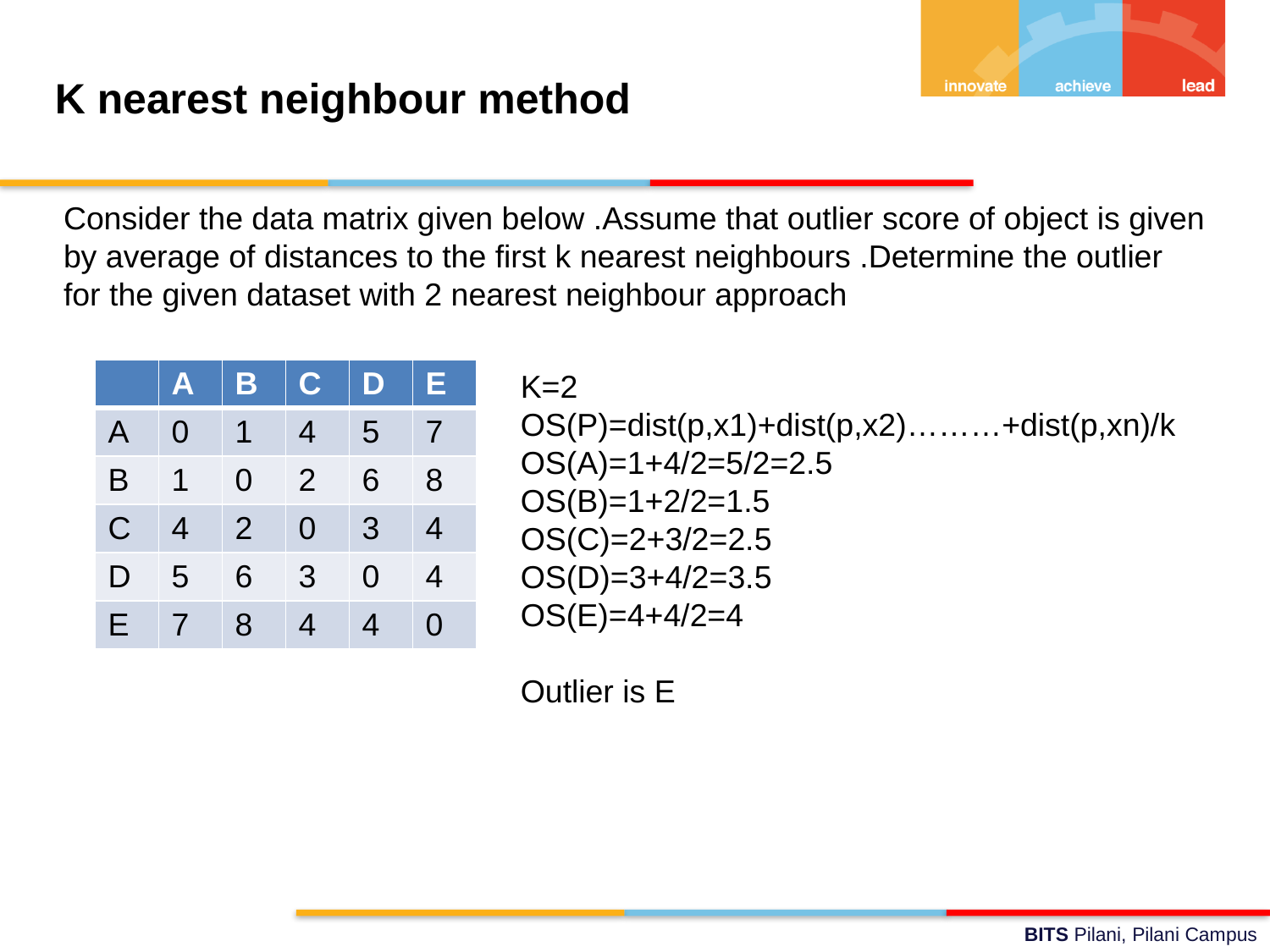

K nearest neighbour method
Consider the data matrix given below .Assume that outlier score of object is given by average of distances to the first k nearest neighbours .Determine the outlier for the given dataset with 2 nearest neighbour approach

|  | A | B | C | D | E |
| --- | --- | --- | --- | --- | --- |
| A | 0 | 1 | 4 | 5 | 7 |
| B | 1 | 0 | 2 | 6 | 8 |
| C | 4 | 2 | 0 | 3 | 4 |
| D | 5 | 6 | 3 | 0 | 4 |
| E | 7 | 8 | 4 | 4 | 0 |
K=2
OS(P)=dist(p,x1)+dist(p,x2)………+dist(p,xn)/k
OS(A)=1+4/2=5/2=2.5
OS(B)=1+2/2=1.5
OS(C)=2+3/2=2.5
OS(D)=3+4/2=3.5
OS(E)=4+4/2=4

Outlier is E